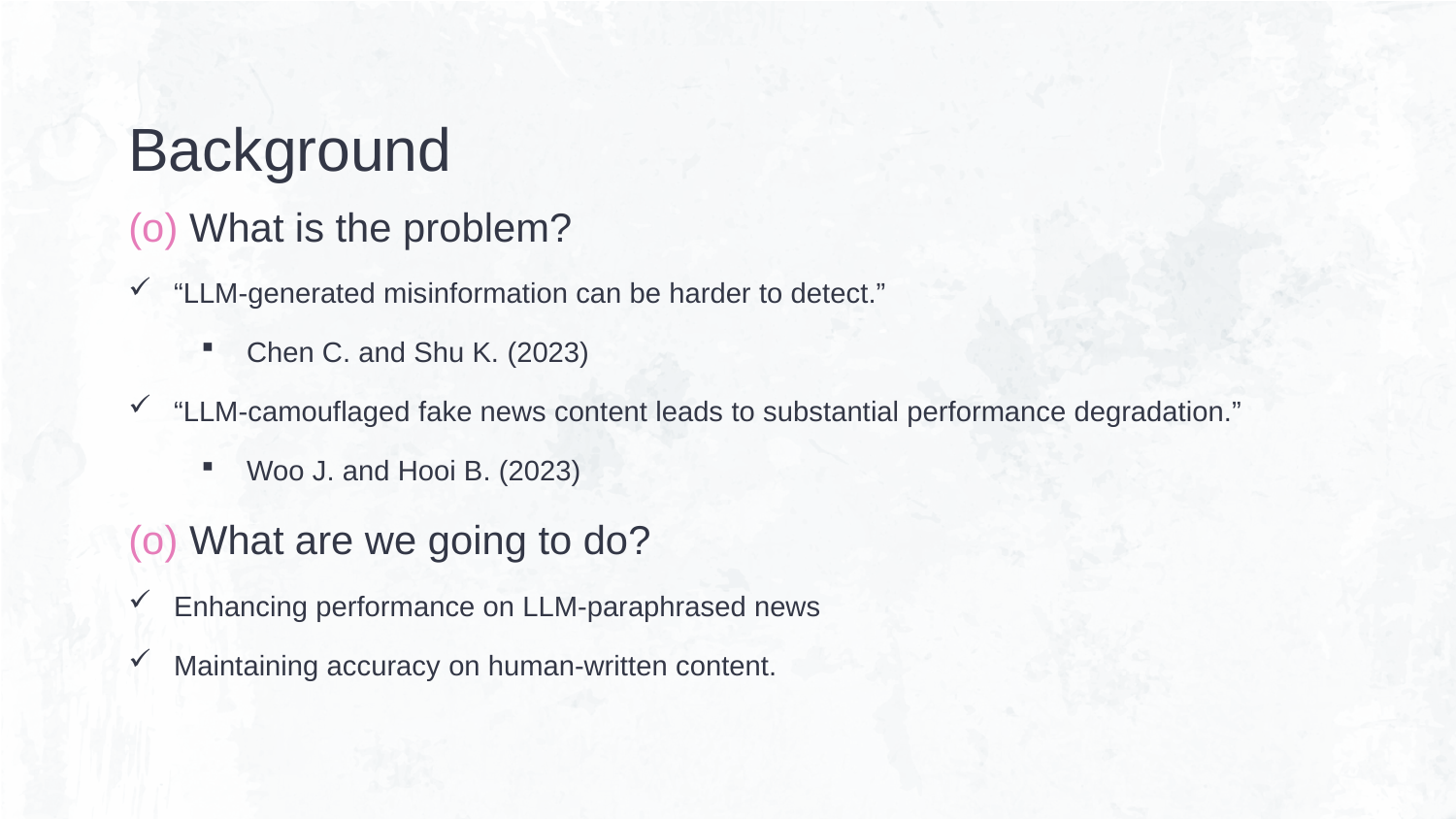

# Background
(o) What is the problem?
“LLM-generated misinformation can be harder to detect.”
Chen C. and Shu K. (2023)
“LLM-camouflaged fake news content leads to substantial performance degradation.”
Woo J. and Hooi B. (2023)
(o) What are we going to do?
Enhancing performance on LLM-paraphrased news
Maintaining accuracy on human-written content.